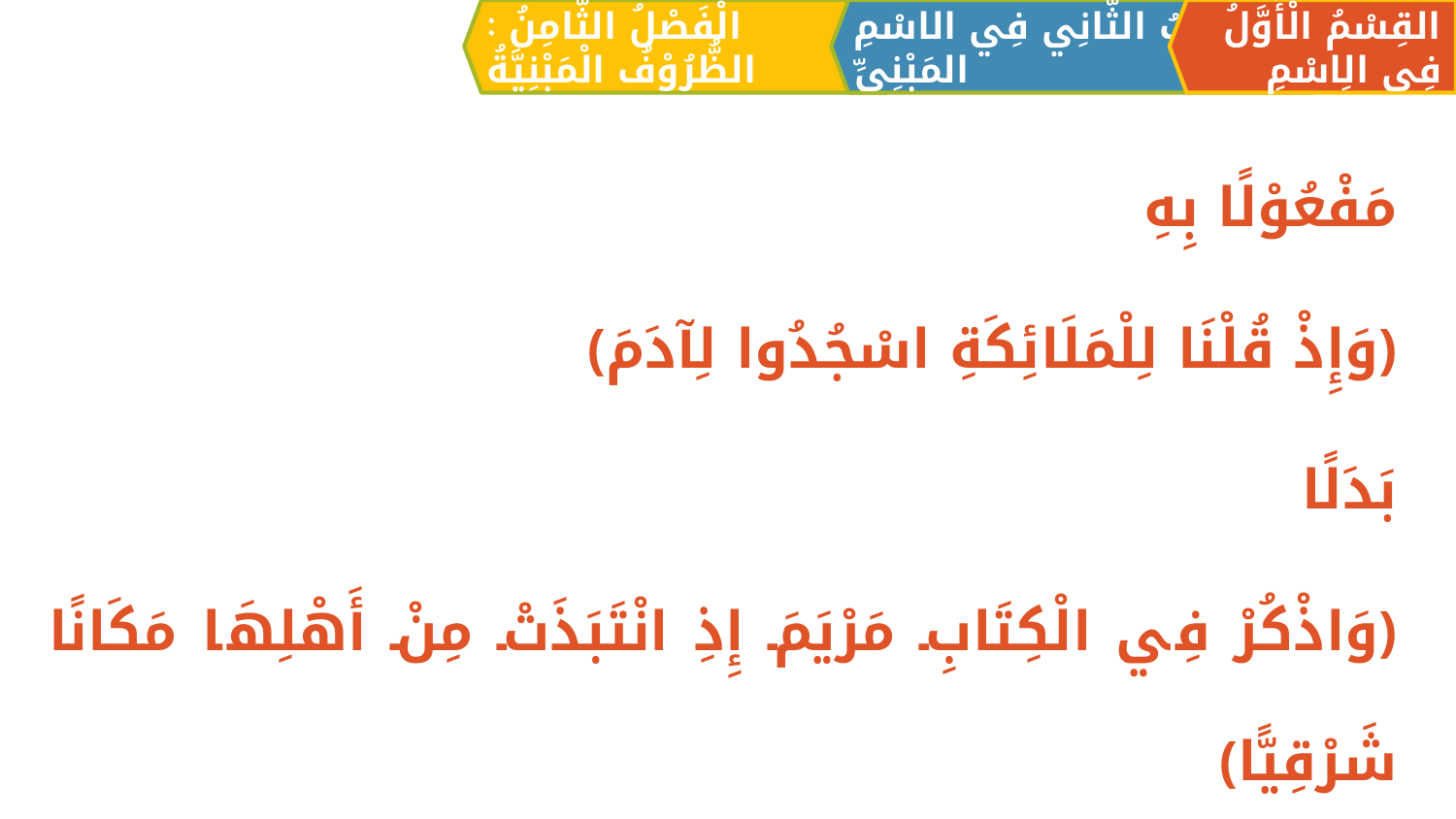

الْفَصْلُ الثَّامِنُ : الظُّرُوْفُ الْمَبْنِيَّةُ
القِسْمُ الْأَوَّلُ فِي الِاسْمِ
اَلبَابُ الثَّانِي فِي الاسْمِ المَبْنِيِّ
مَفْعُوْلًا بِهِ
	﴿وَإِذْ قُلْنَا لِلْمَلَائِكَةِ اسْجُدُوا لِآدَمَ﴾
بَدَلًا
	﴿وَاذْكُرْ فِي الْكِتَابِ مَرْيَمَ إِذِ انْتَبَذَتْ مِنْ أَهْلِهَا مَكَانًا شَرْقِيًّا﴾